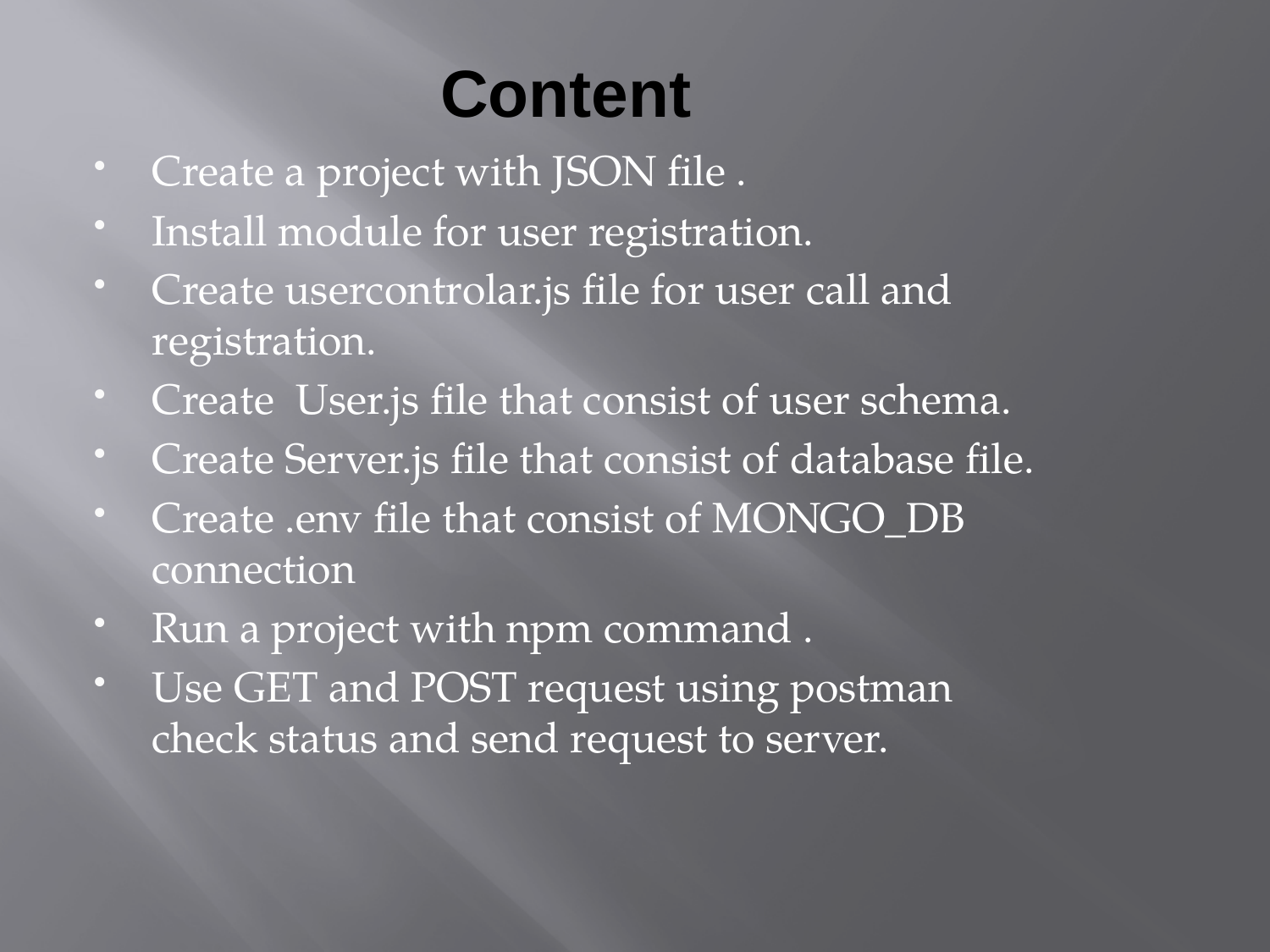

# Content
Create a project with JSON file .
Install module for user registration.
Create usercontrolar.js file for user call and registration.
Create  User.js file that consist of user schema.
Create Server.js file that consist of database file.
Create .env file that consist of MONGO_DB connection
Run a project with npm command .
Use GET and POST request using postman check status and send request to server.